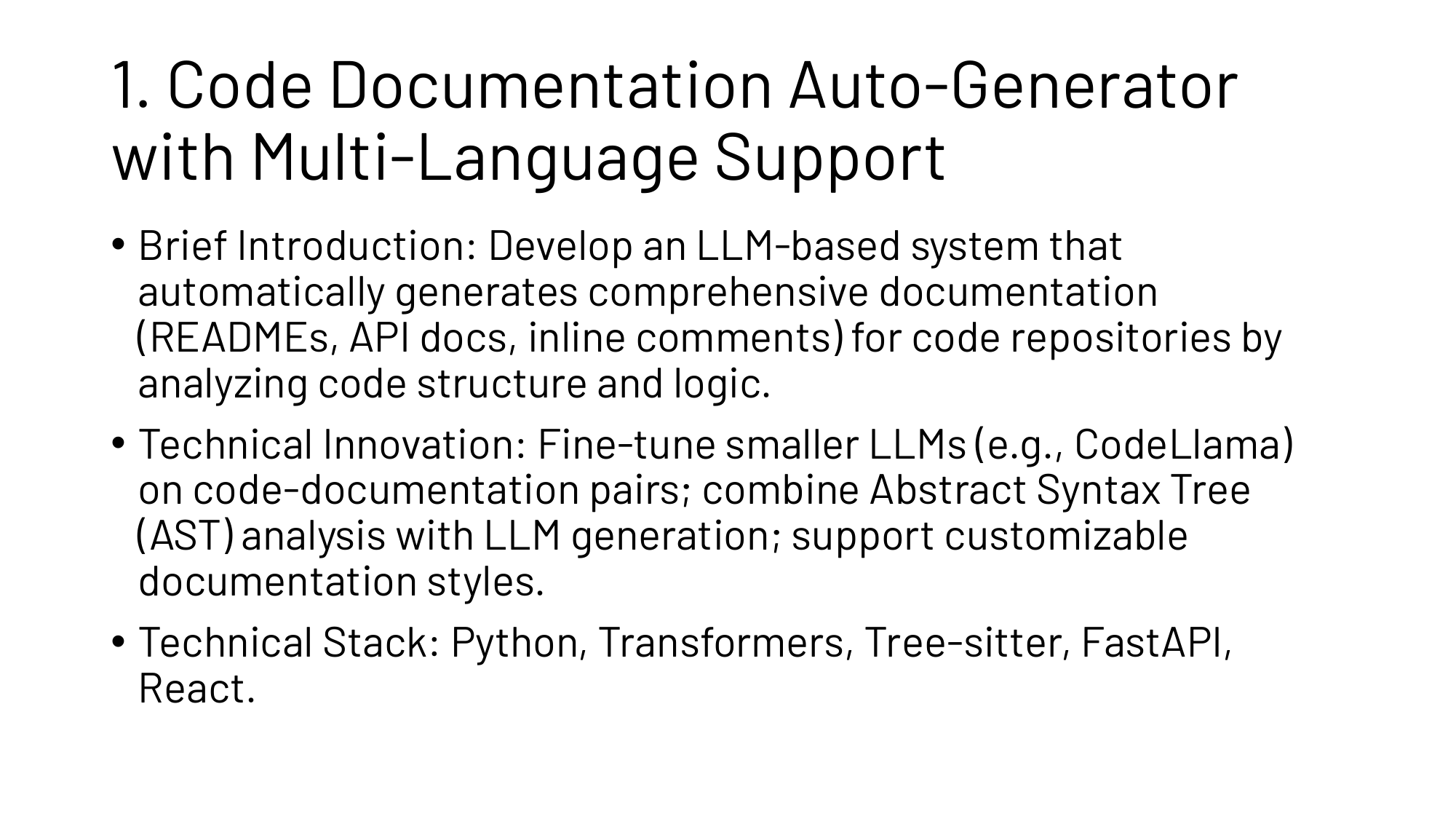

# 1. Code Documentation Auto-Generator with Multi-Language Support
Brief Introduction: Develop an LLM-based system that automatically generates comprehensive documentation (READMEs, API docs, inline comments) for code repositories by analyzing code structure and logic.
Technical Innovation: Fine-tune smaller LLMs (e.g., CodeLlama) on code-documentation pairs; combine Abstract Syntax Tree (AST) analysis with LLM generation; support customizable documentation styles.
Technical Stack: Python, Transformers, Tree-sitter, FastAPI, React.